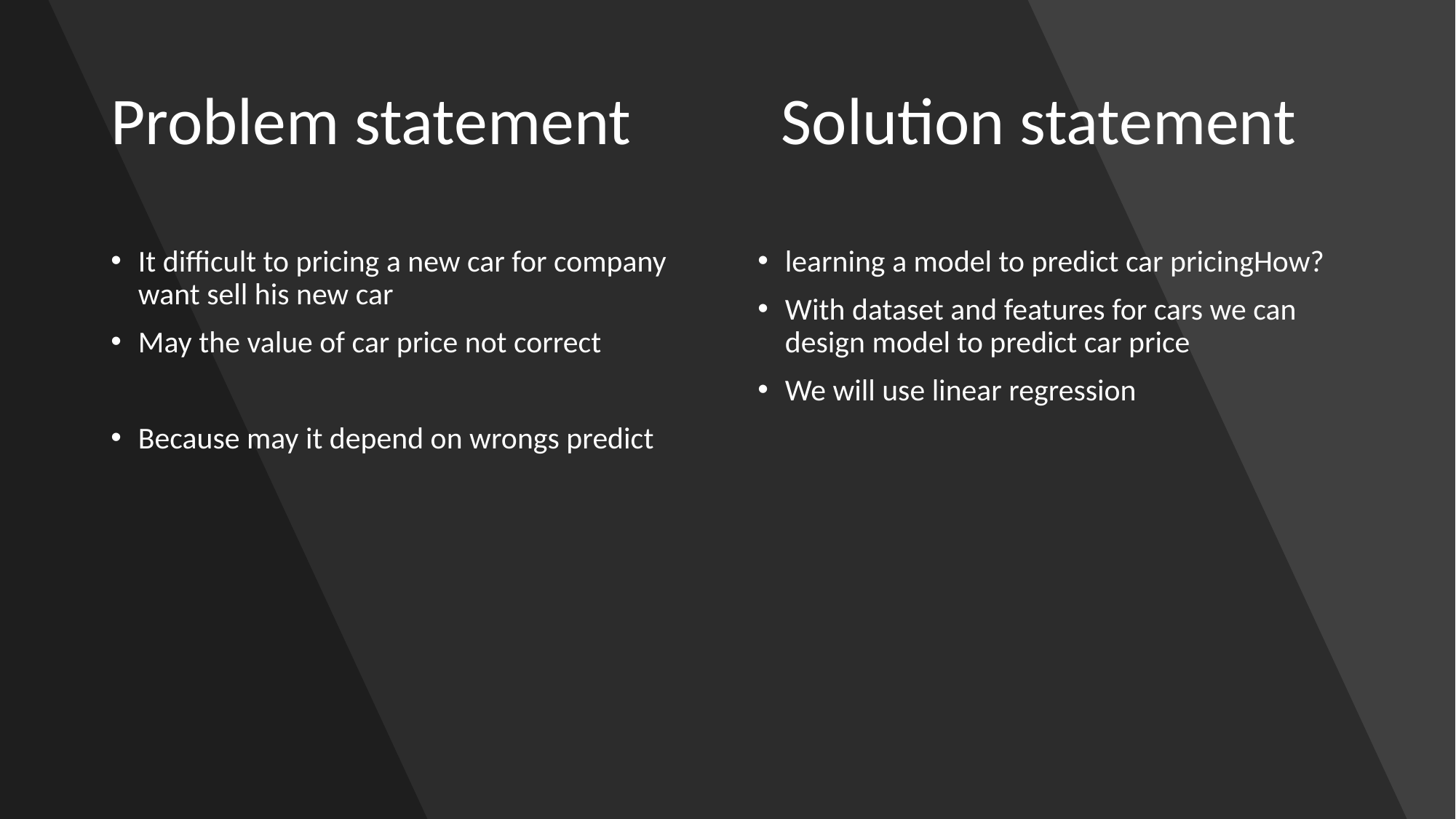

# Problem statement          Solution statement
It difficult to pricing a new car for company want sell his new car
May the value of car price not correct

Because may it depend on wrongs predict
learning a model to predict car pricingHow?
With dataset and features for cars we can design model to predict car price
We will use linear regression